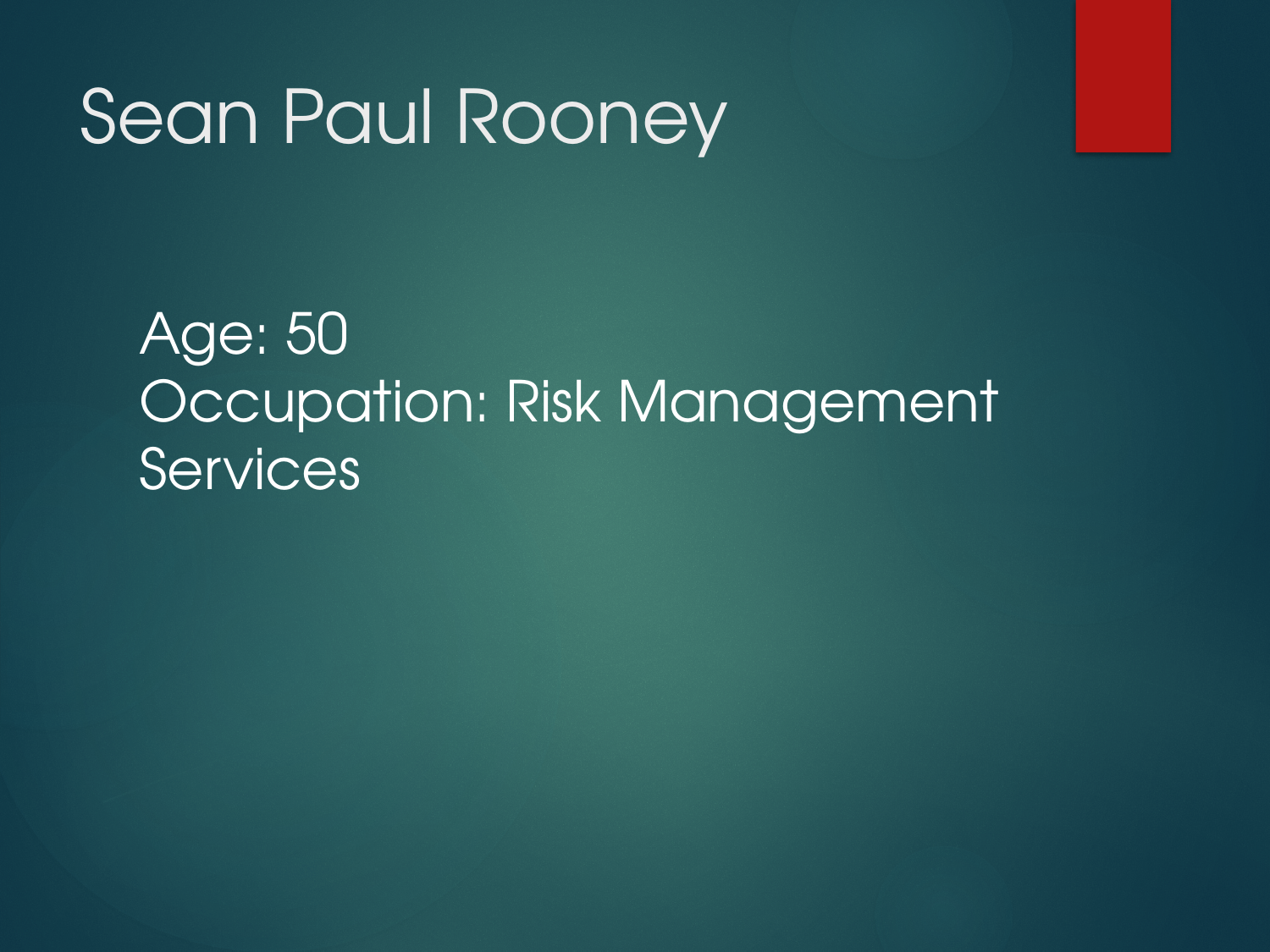

# Sean Paul Rooney

Age: 50
Occupation: Risk Management Services